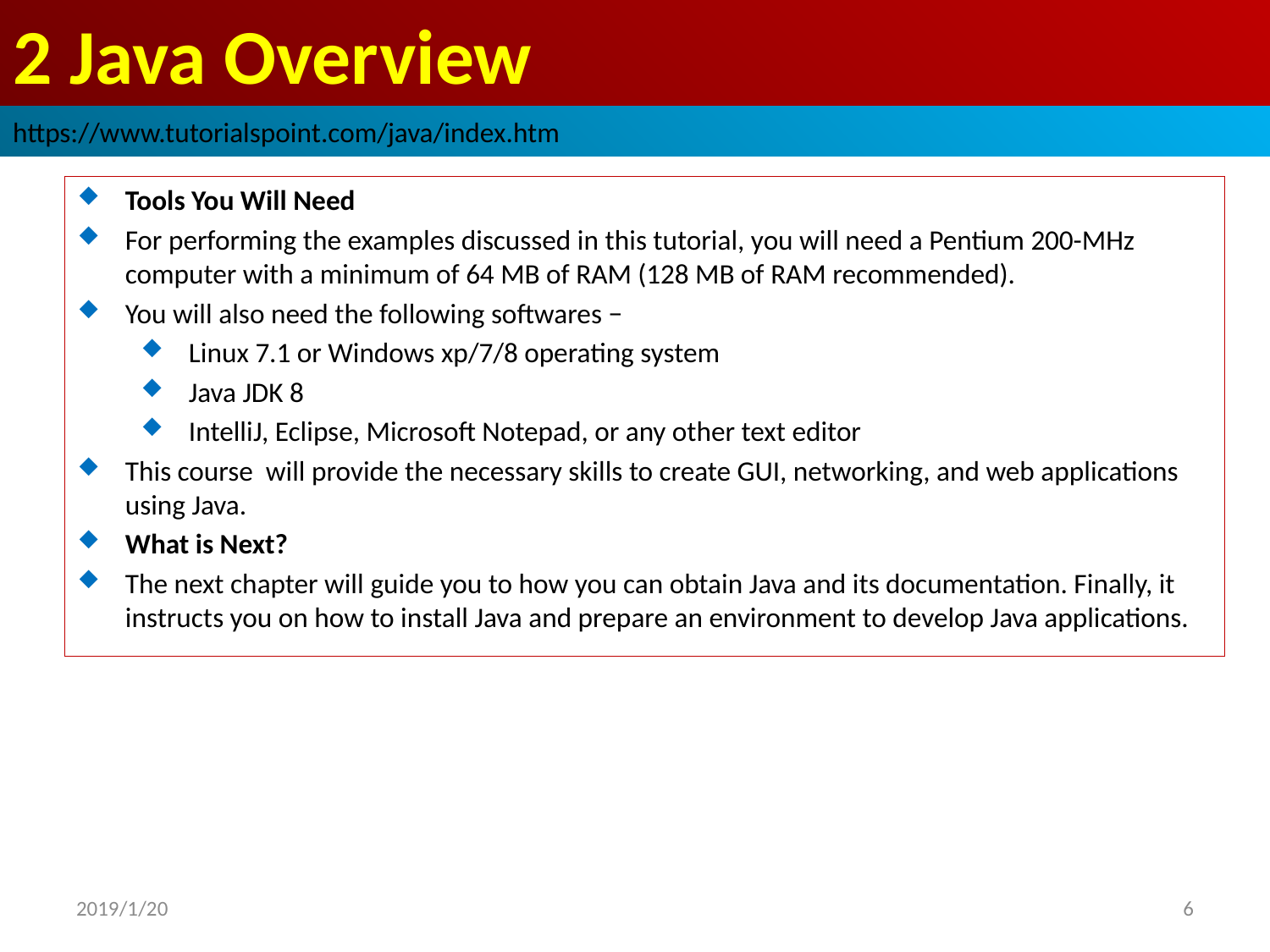

# 2 Java Overview
https://www.tutorialspoint.com/java/index.htm
Tools You Will Need
For performing the examples discussed in this tutorial, you will need a Pentium 200-MHz computer with a minimum of 64 MB of RAM (128 MB of RAM recommended).
You will also need the following softwares −
Linux 7.1 or Windows xp/7/8 operating system
Java JDK 8
IntelliJ, Eclipse, Microsoft Notepad, or any other text editor
This course  will provide the necessary skills to create GUI, networking, and web applications using Java.
What is Next?
The next chapter will guide you to how you can obtain Java and its documentation. Finally, it instructs you on how to install Java and prepare an environment to develop Java applications.
2019/1/20
6